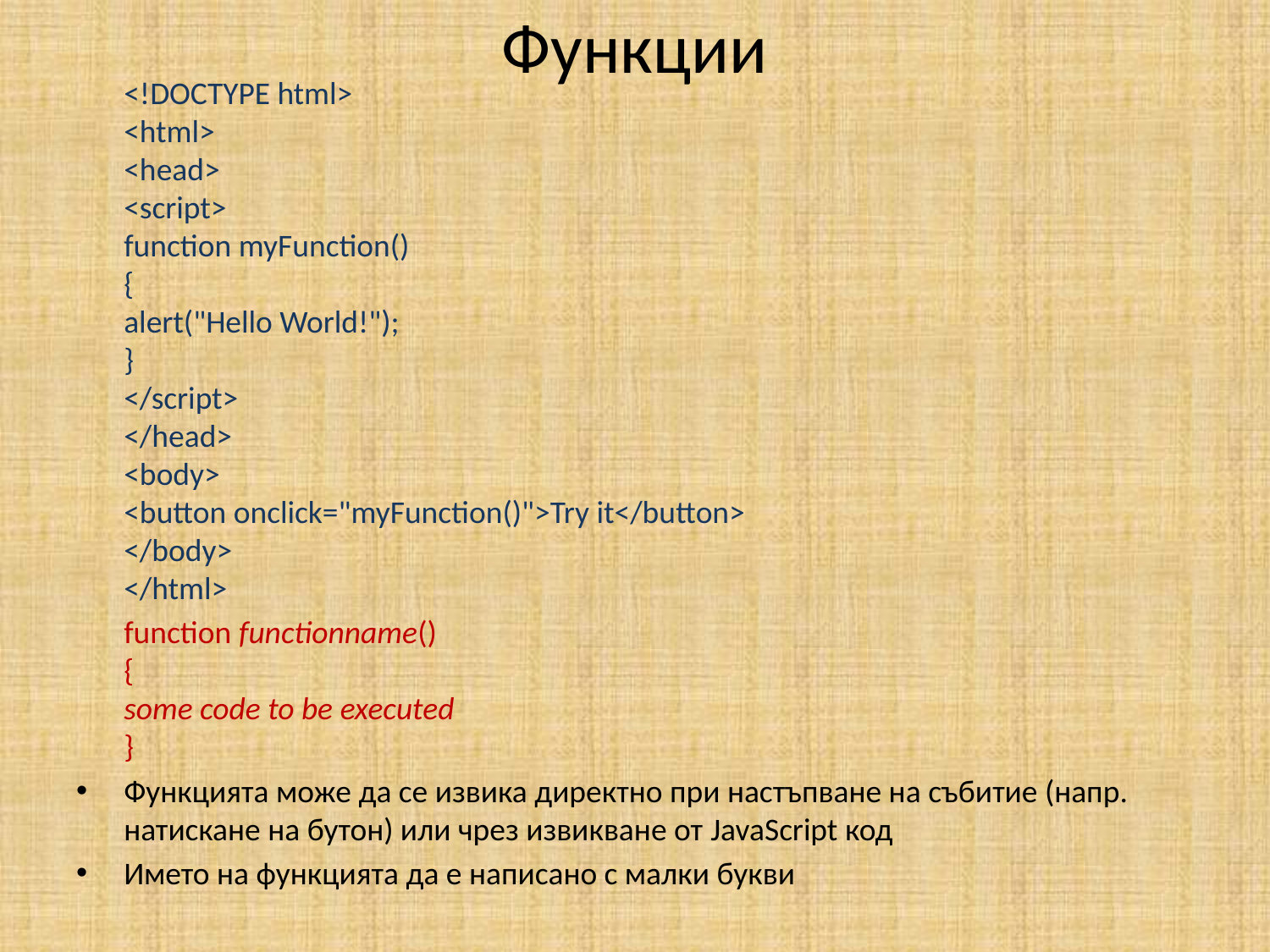

# Функции
	<!DOCTYPE html>
<html>
<head>
<script>
function myFunction()
{
alert("Hello World!");
}
</script>
</head>
<body>
<button onclick="myFunction()">Try it</button>
</body>
</html>
	function functionname()
{
some code to be executed
}
Функцията може да се извика директно при настъпване на събитие (напр. натискане на бутон) или чрез извикване от JavaScript код
Името на функцията да е написано с малки букви